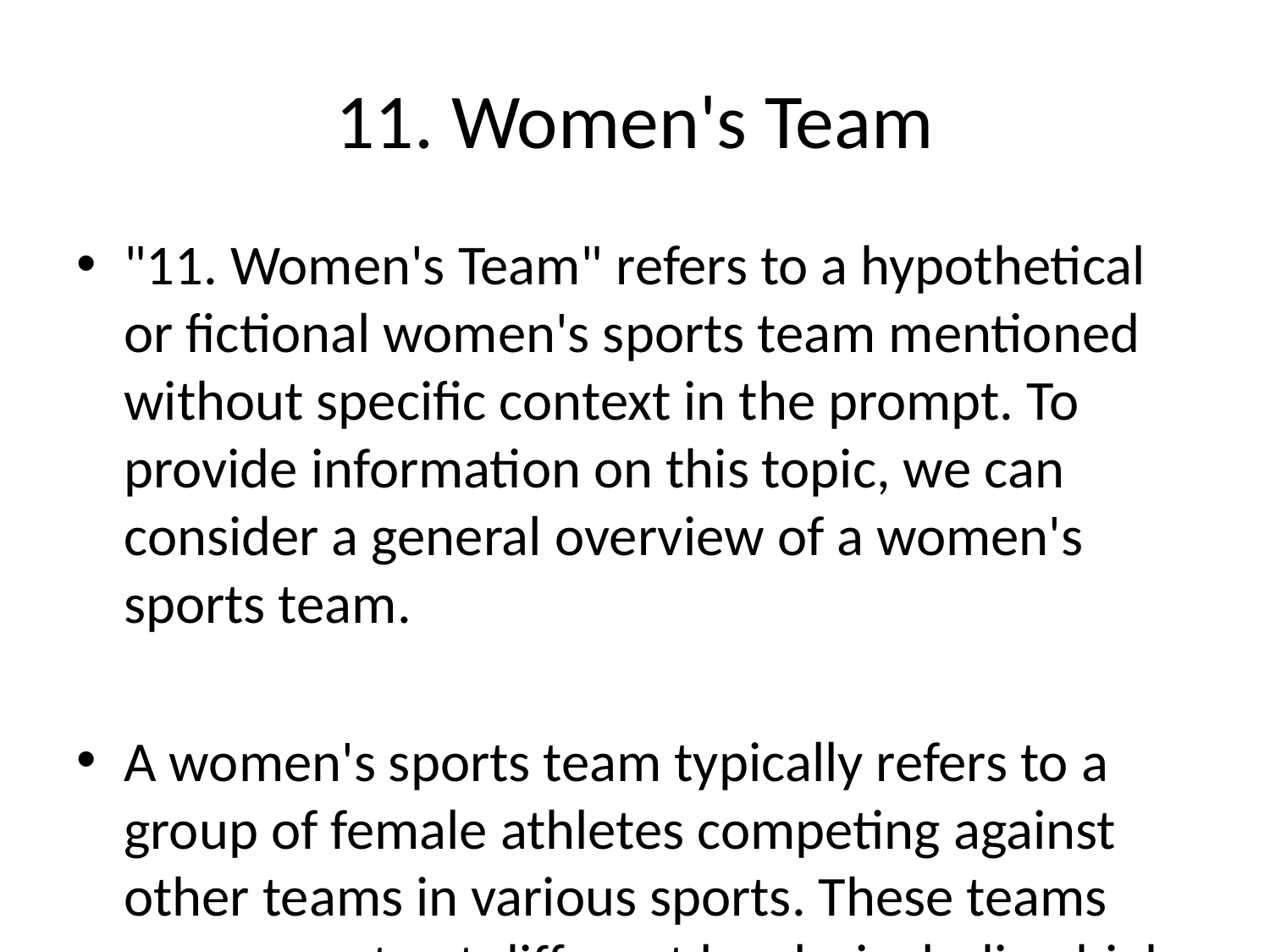

# 11. Women's Team
"11. Women's Team" refers to a hypothetical or fictional women's sports team mentioned without specific context in the prompt. To provide information on this topic, we can consider a general overview of a women's sports team.

A women's sports team typically refers to a group of female athletes competing against other teams in various sports. These teams can compete at different levels, including high school, college/university, amateur, and professional leagues. Women's sports have gained increased attention and support in recent years, contributing to the growth of women's sports leagues and opportunities for female athletes.

Women's teams can participate in a wide range of sports, including but not limited to basketball, soccer, volleyball, tennis, softball, hockey, and many others. Each sport has its own rules, regulations, and unique aspects that define the competition.

The success of women's sports teams not only depends on the skill and performance of the athletes but also on factors such as coaching staff, facilities, resources, and support from the community and media. Building a strong women's team often requires dedication, teamwork, perseverance, and a commitment to excellence both on and off the field.

Overall, women's sports teams play a significant role in promoting gender equality in sports, empowering female athletes, and inspiring the next generation of girls to pursue their athletic dreams.